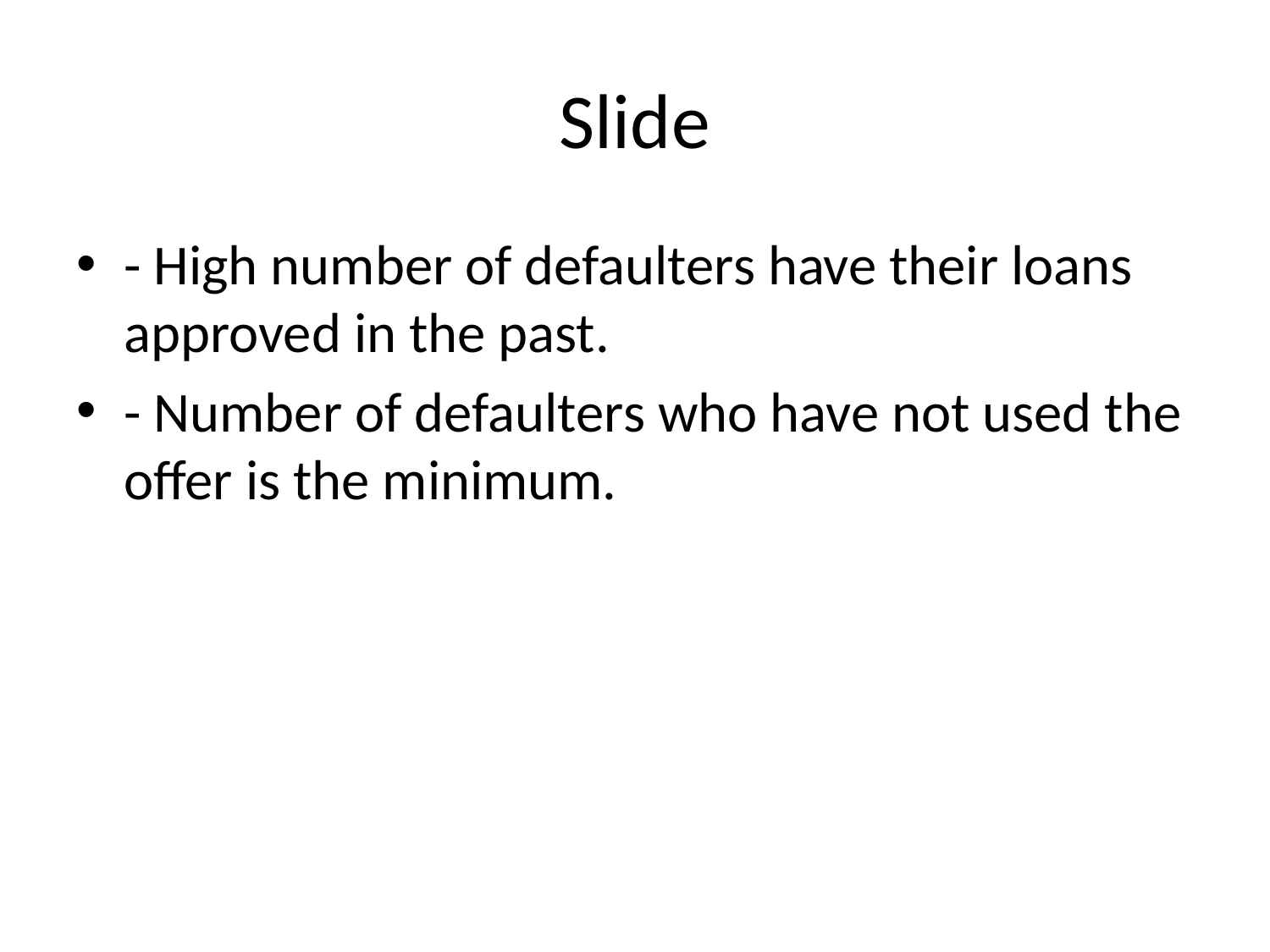

# Slide
- High number of defaulters have their loans approved in the past.
- Number of defaulters who have not used the offer is the minimum.